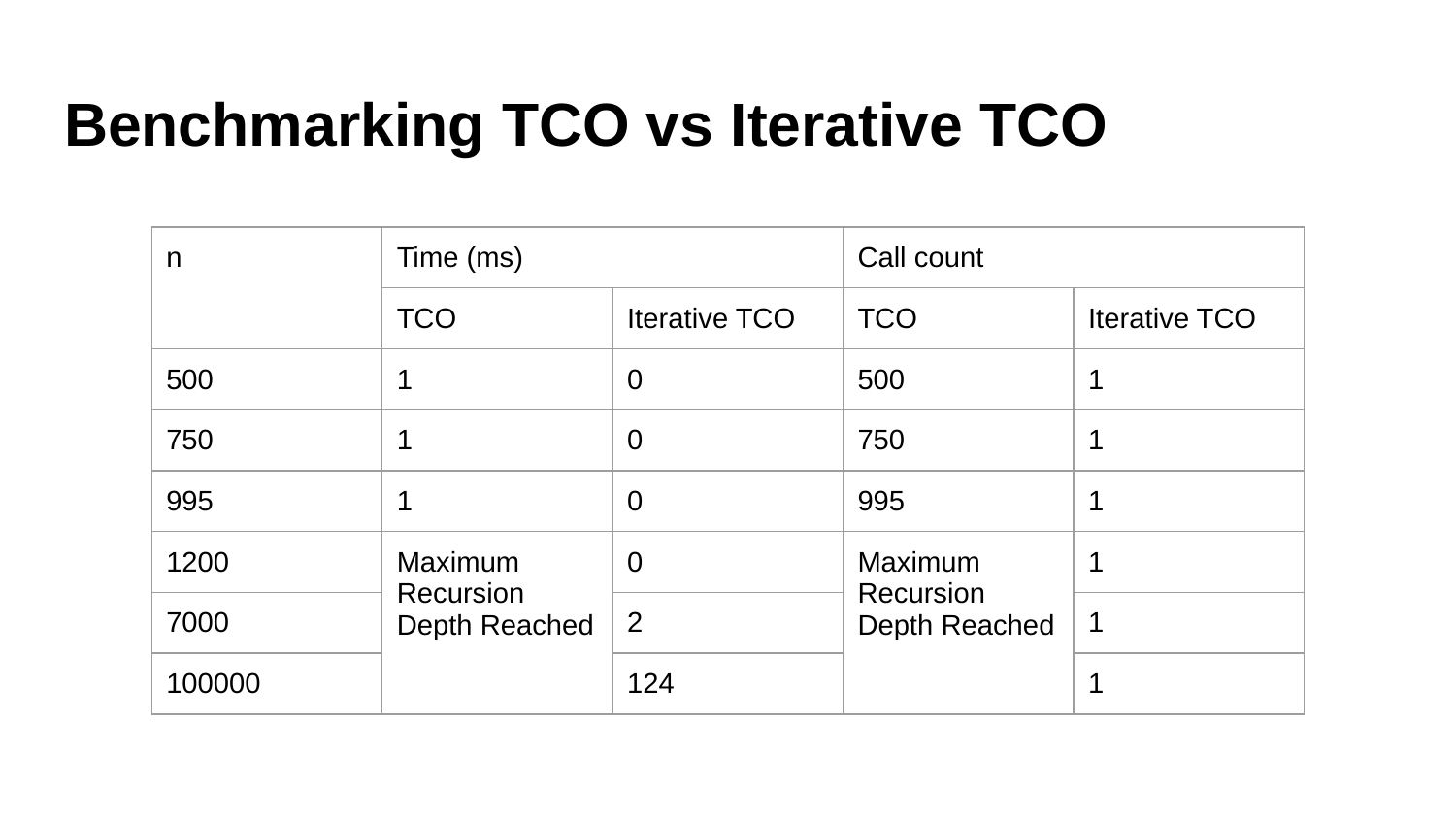

# Benchmarking TCO vs Iterative TCO

| n | Time (ms) |  | Call count |  |
| --- | --- | --- | --- | --- |
|  | TCO | Iterative TCO | TCO | Iterative TCO |
| 500 | 1 | 0 | 500 | 1 |
| 750 | 1 | 0 | 750 | 1 |
| 995 | 1 | 0 | 995 | 1 |
| 1200 | Maximum Recursion Depth Reached | 0 | Maximum Recursion Depth Reached | 1 |
| 7000 |  | 2 |  | 1 |
| 100000 |  | 124 |  | 1 |